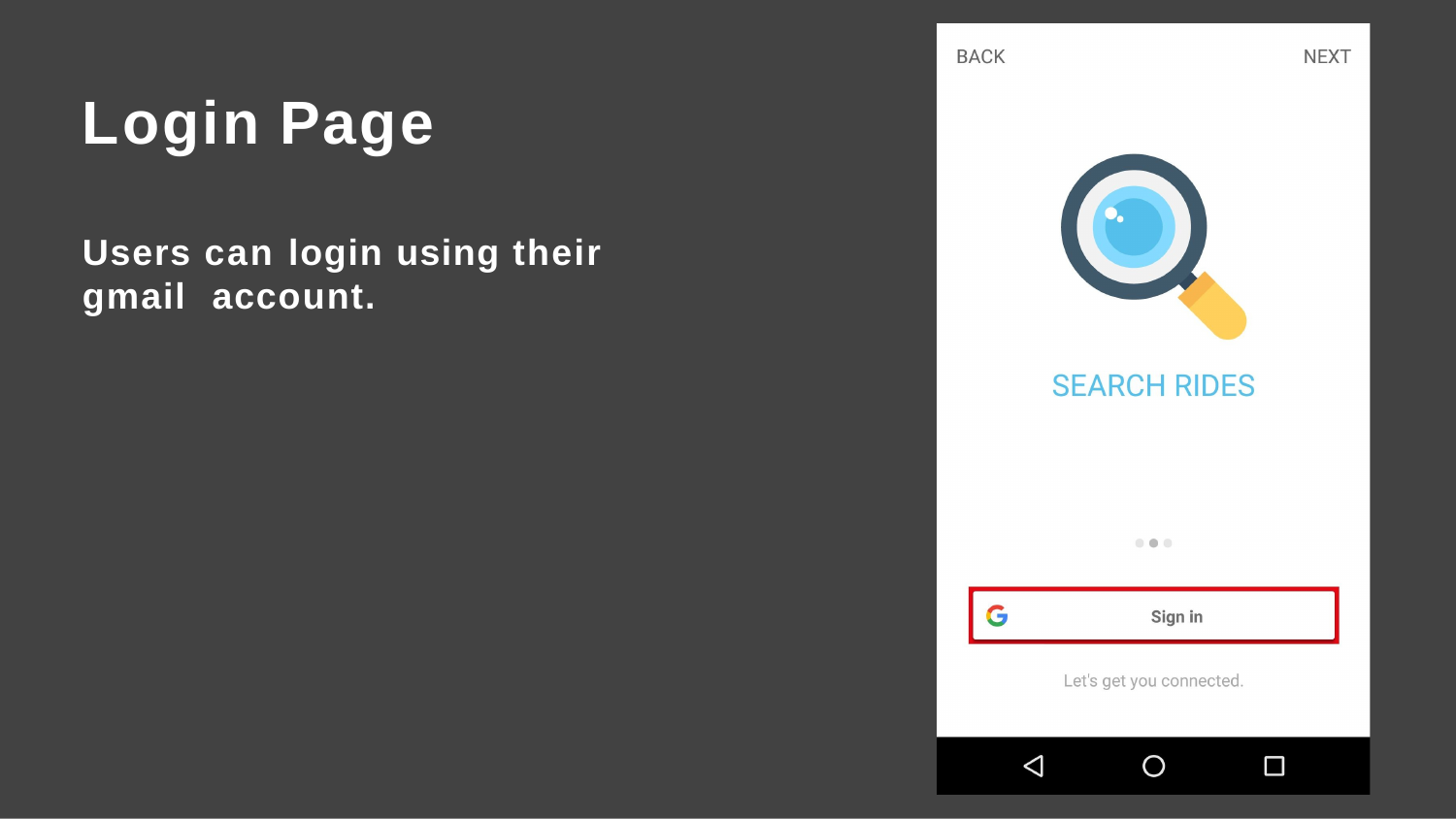

Login Page
Users can login using their gmail  account.